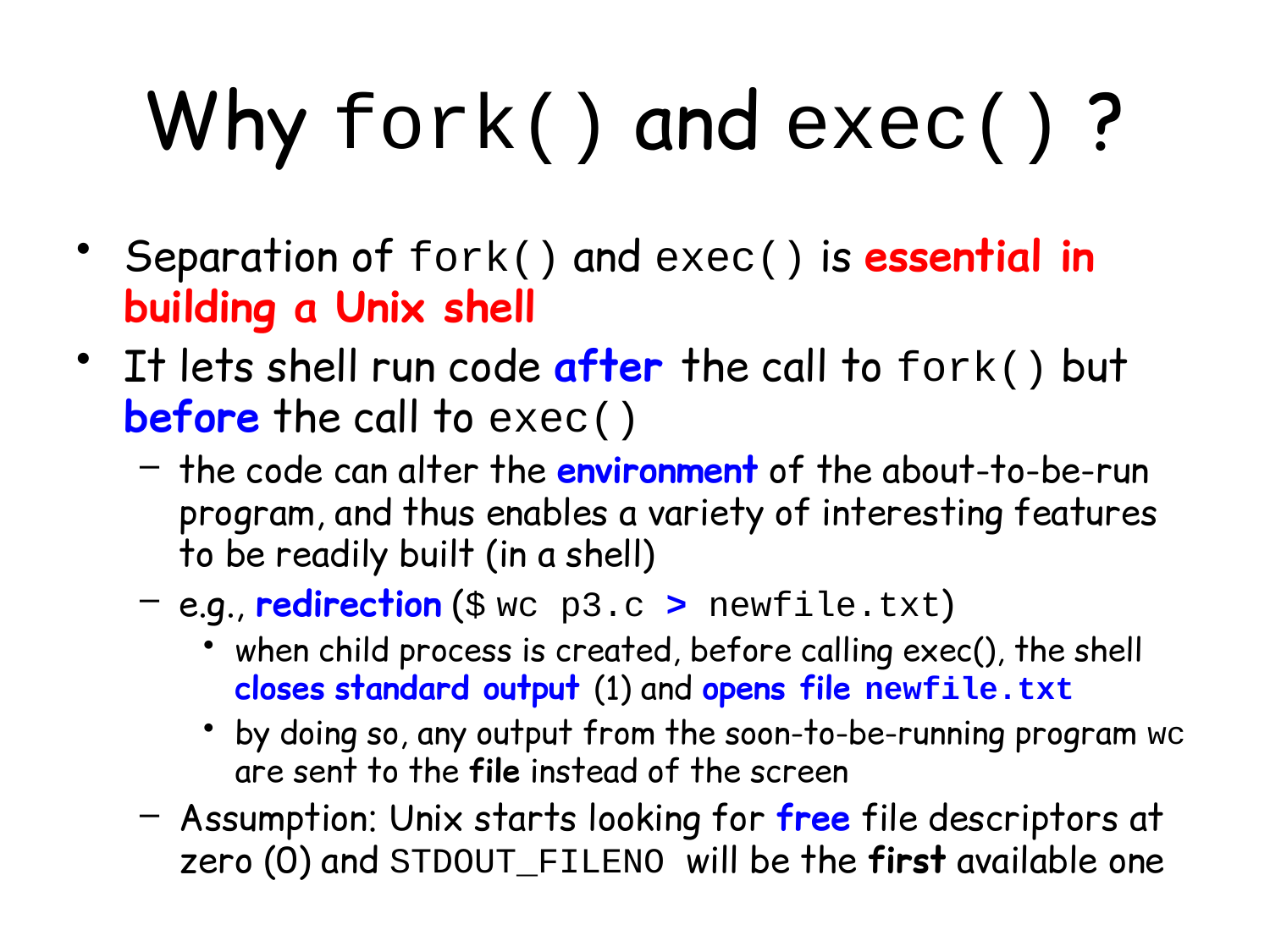

# Why fork() and exec() ?
Separation of fork() and exec() is essential in building a Unix shell
It lets shell run code after the call to fork() but before the call to exec()
the code can alter the environment of the about-to-be-run program, and thus enables a variety of interesting features to be readily built (in a shell)
e.g., redirection ($ wc p3.c > newfile.txt)
when child process is created, before calling exec(), the shell closes standard output (1) and opens file newfile.txt
by doing so, any output from the soon-to-be-running program wc are sent to the file instead of the screen
Assumption: Unix starts looking for free file descriptors at zero (0) and STDOUT_FILENO will be the first available one